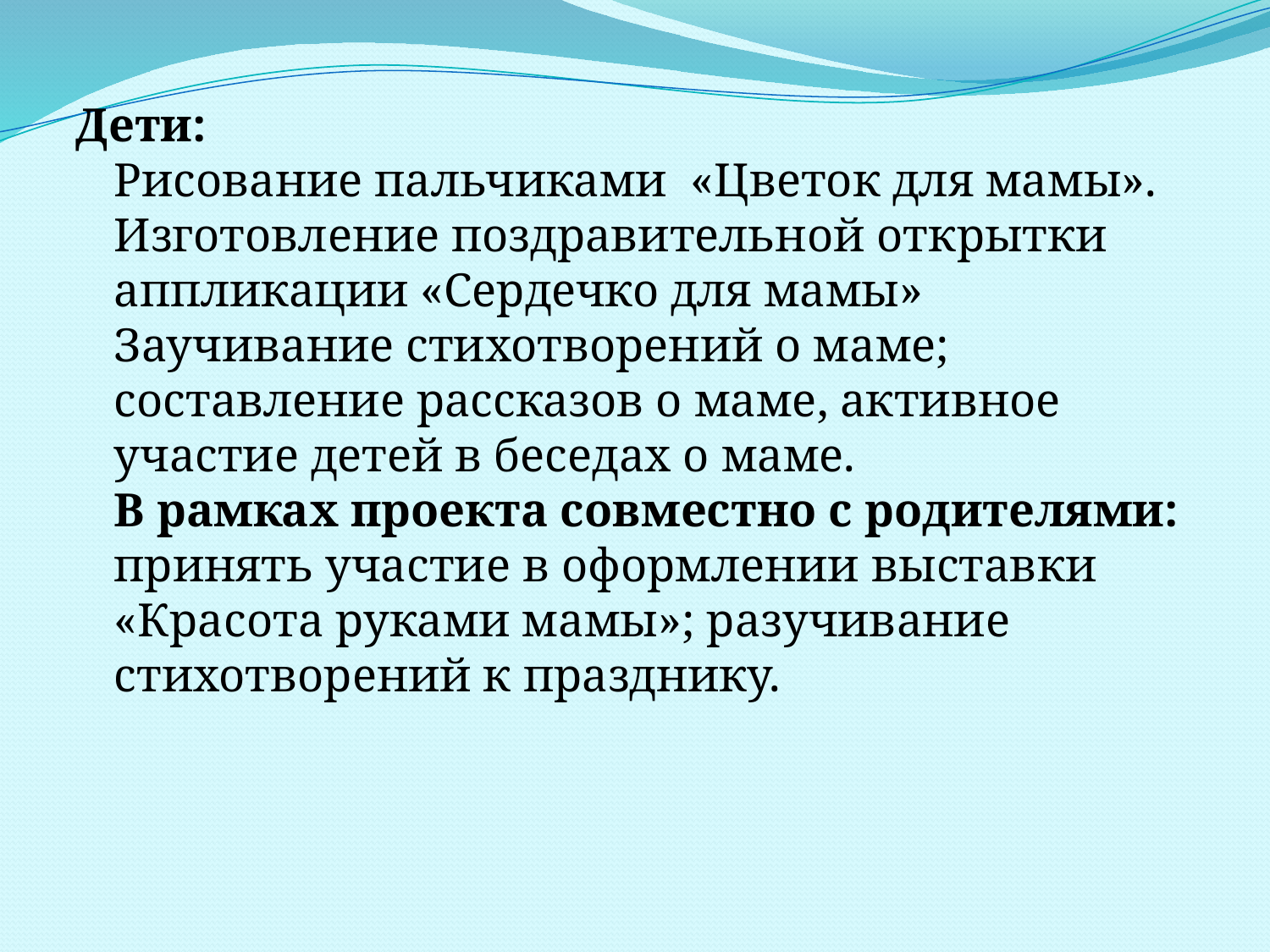

Дети:
Рисование пальчиками  «Цветок для мамы». 
Изготовление поздравительной открытки аппликации «Сердечко для мамы»
Заучивание стихотворений о маме; составление рассказов о маме, активное участие детей в беседах о маме. 
В рамках проекта совместно с родителями:
принять участие в оформлении выставки «Красота руками мамы»; разучивание стихотворений к празднику.